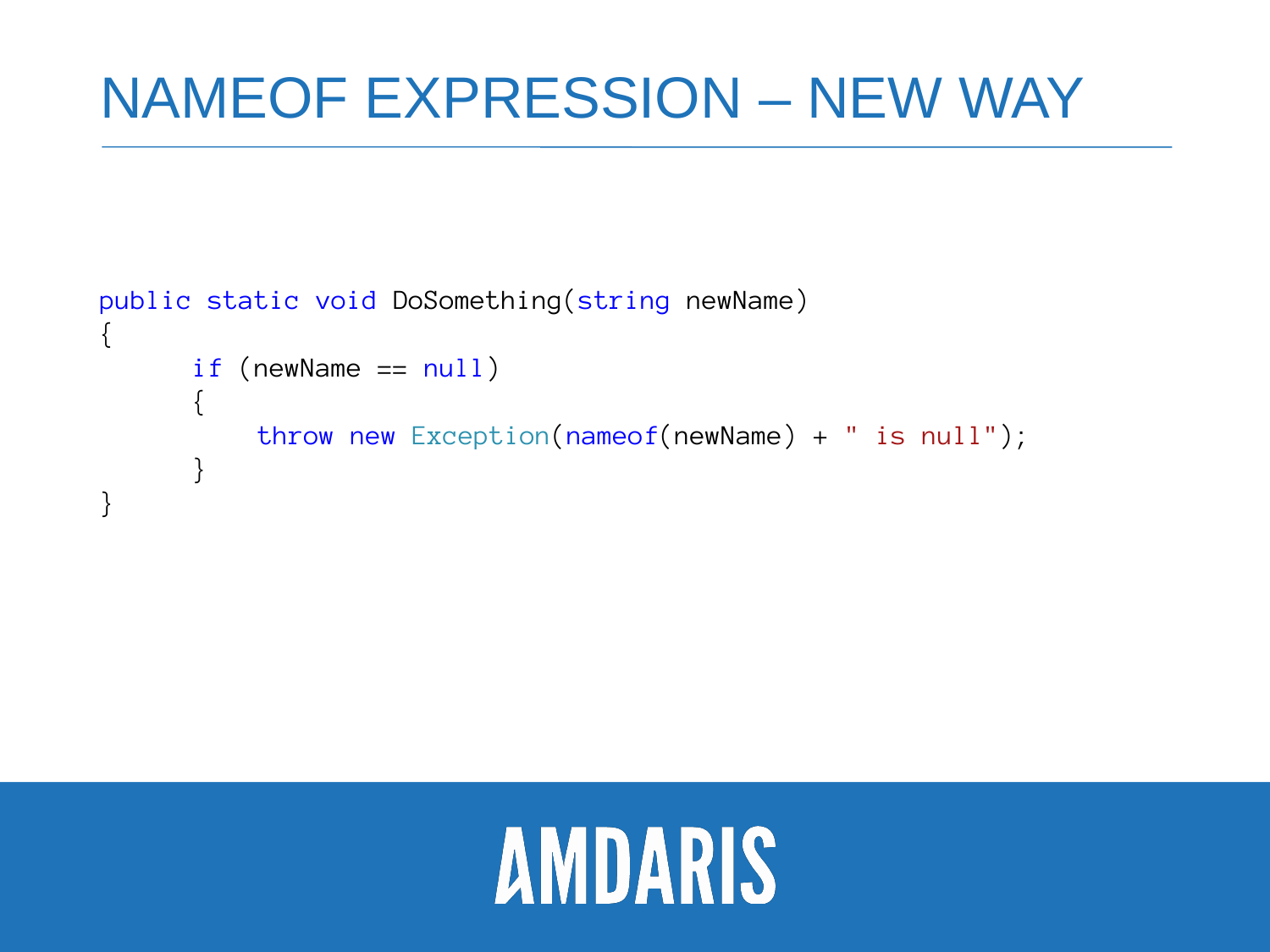

# NAMEOF EXPRESSION – NEW WAY

public static void DoSomething(string newName)
{
      if (newName == null)
      {
	  throw new Exception(nameof(newName) + " is null");
      }
}